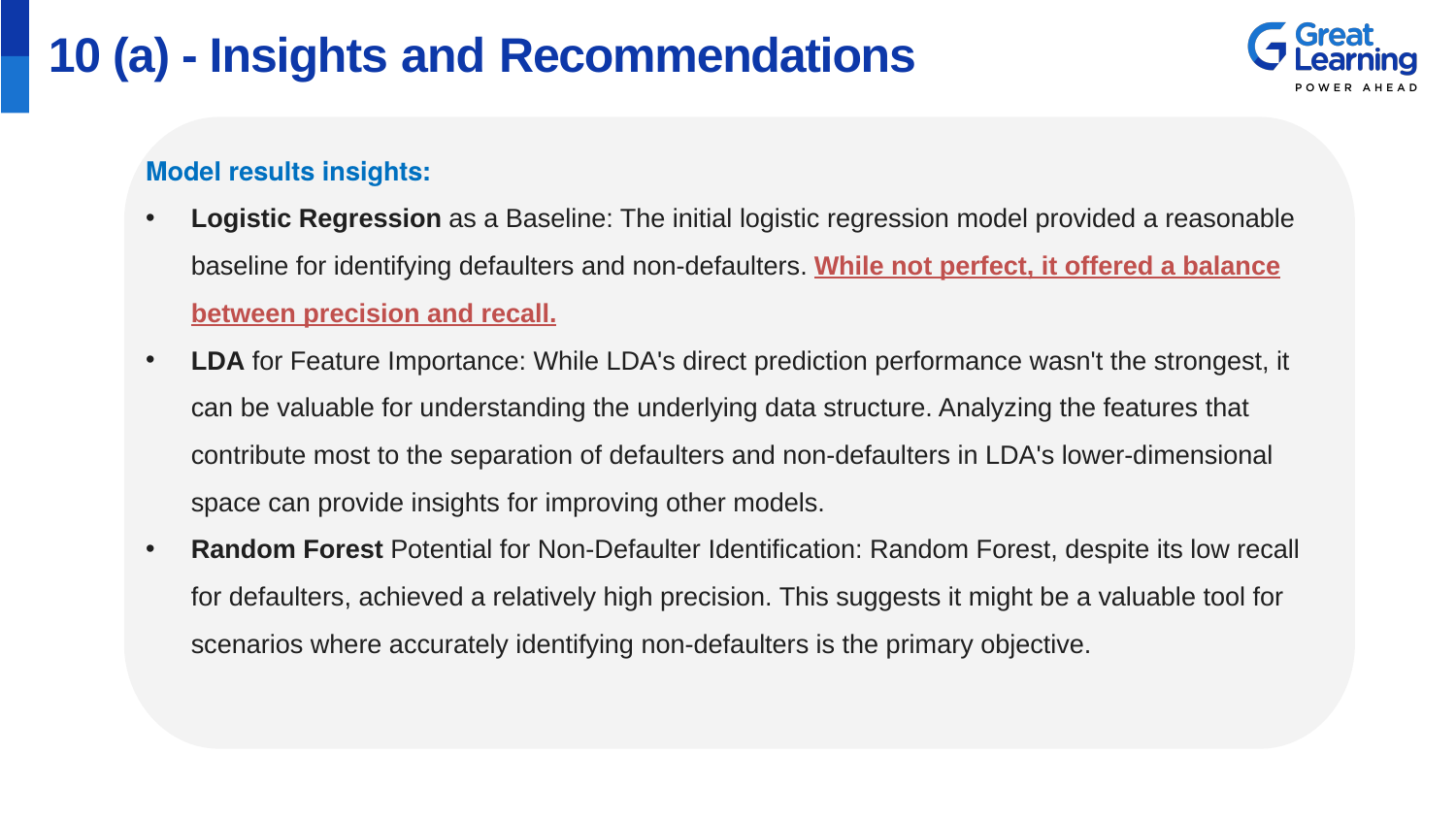

# 10 (a) - Insights and Recommendations

Model results insights:
Logistic Regression as a Baseline: The initial logistic regression model provided a reasonable baseline for identifying defaulters and non-defaulters. While not perfect, it offered a balance between precision and recall.
LDA for Feature Importance: While LDA's direct prediction performance wasn't the strongest, it can be valuable for understanding the underlying data structure. Analyzing the features that contribute most to the separation of defaulters and non-defaulters in LDA's lower-dimensional space can provide insights for improving other models.
Random Forest Potential for Non-Defaulter Identification: Random Forest, despite its low recall for defaulters, achieved a relatively high precision. This suggests it might be a valuable tool for scenarios where accurately identifying non-defaulters is the primary objective.